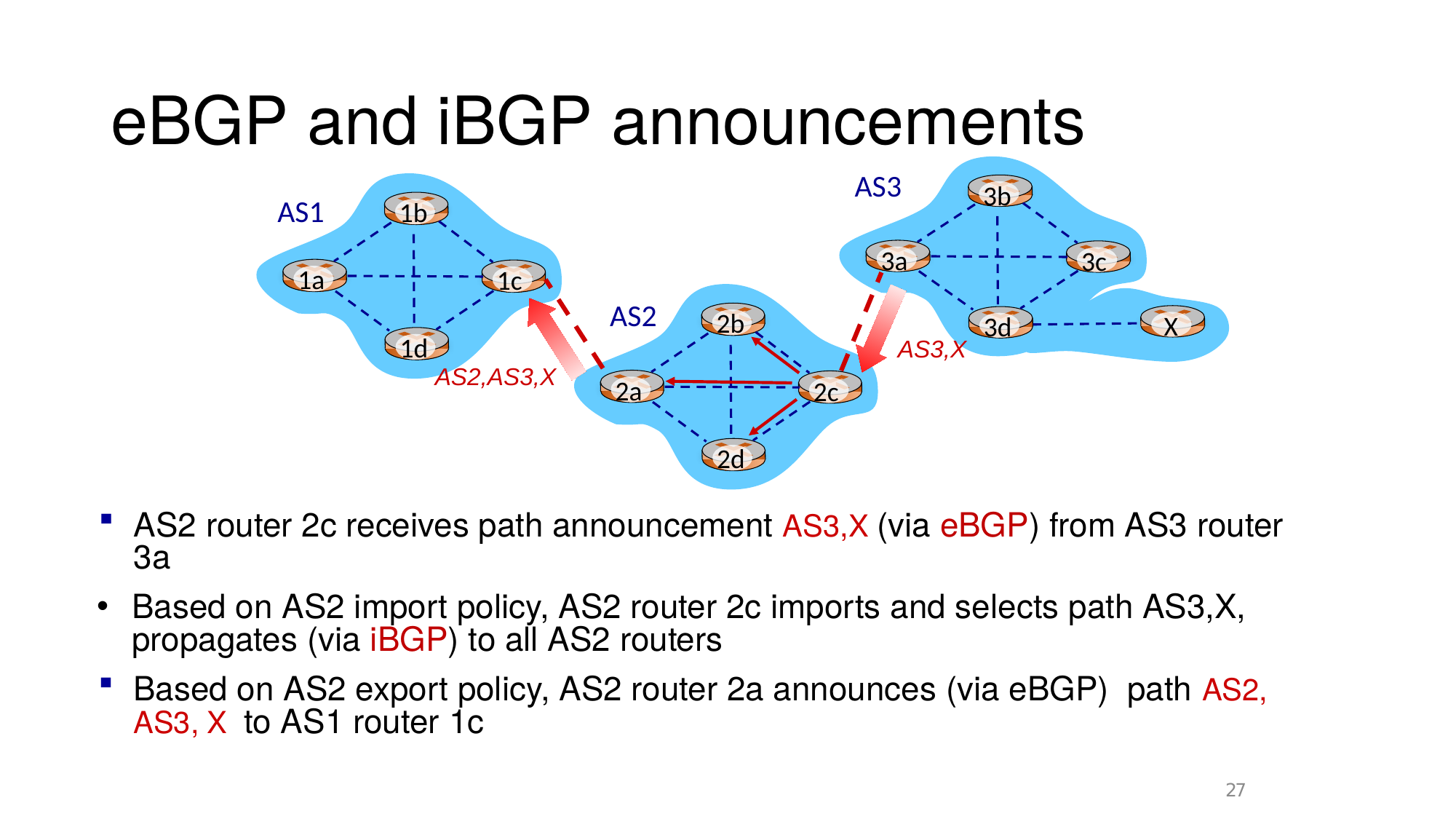

# eBGP and iBGP announcements

AS3
3b

3a

3c

3d

1b

1a

1c

1d

AS1

2b

2a

2c

2d

AS3,X

  X

AS2

AS2,AS3,X
AS2 router 2c receives path announcement AS3,X (via eBGP) from AS3 router 3a
Based on AS2 import policy, AS2 router 2c imports and selects path AS3,X, propagates (via iBGP) to all AS2 routers

Based on AS2 export policy, AS2 router 2a announces (via eBGP)  path AS2, AS3, X  to AS1 router 1c

27